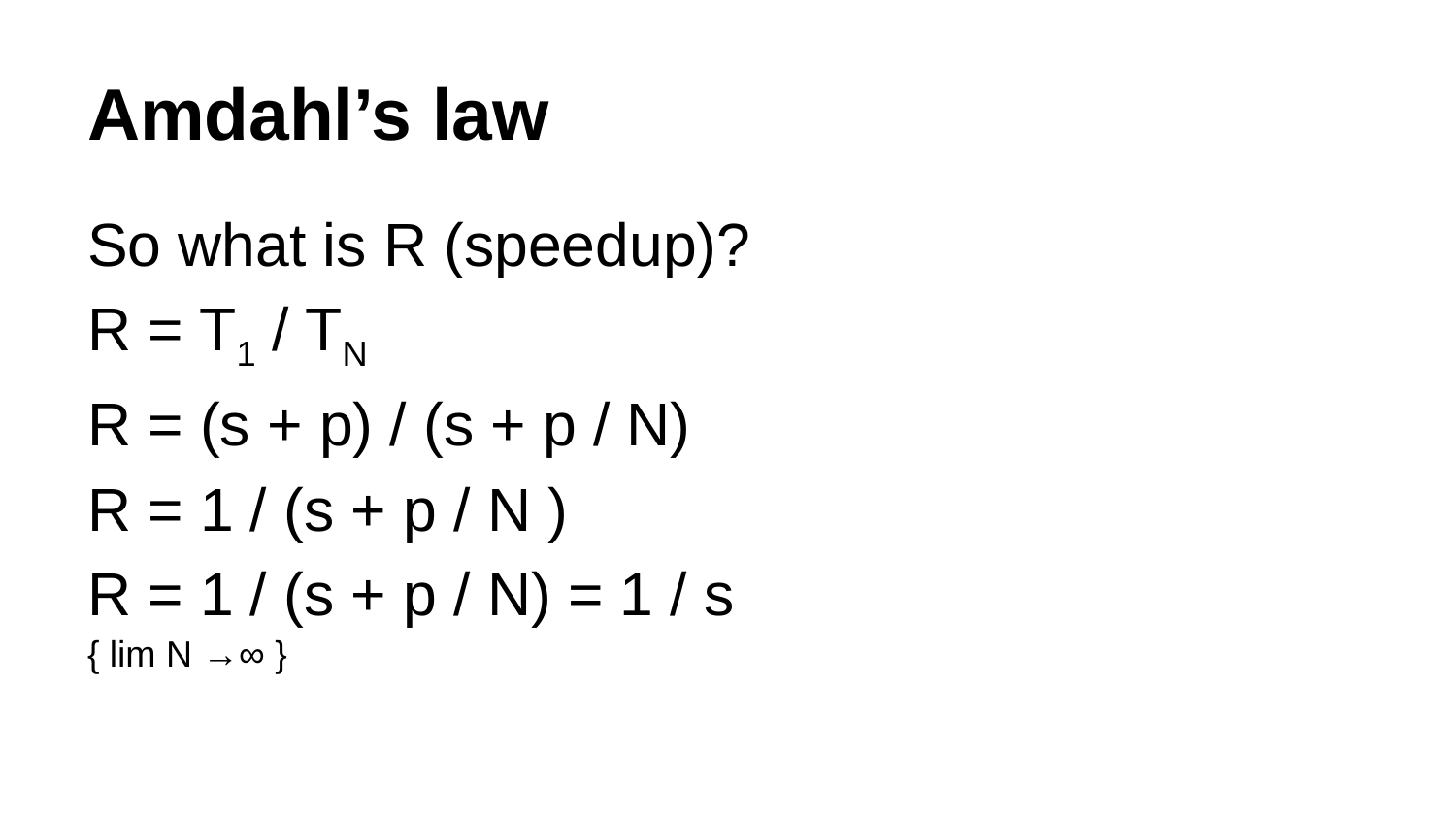

# Amdahl’s law
So what is R (speedup)?
R = T1 / TN
R = (s + p) / (s + p / N)
R = 1 / (s + p / N )
R = 1 / (s + p / N) = 1 / s

{ lim N →∞ }